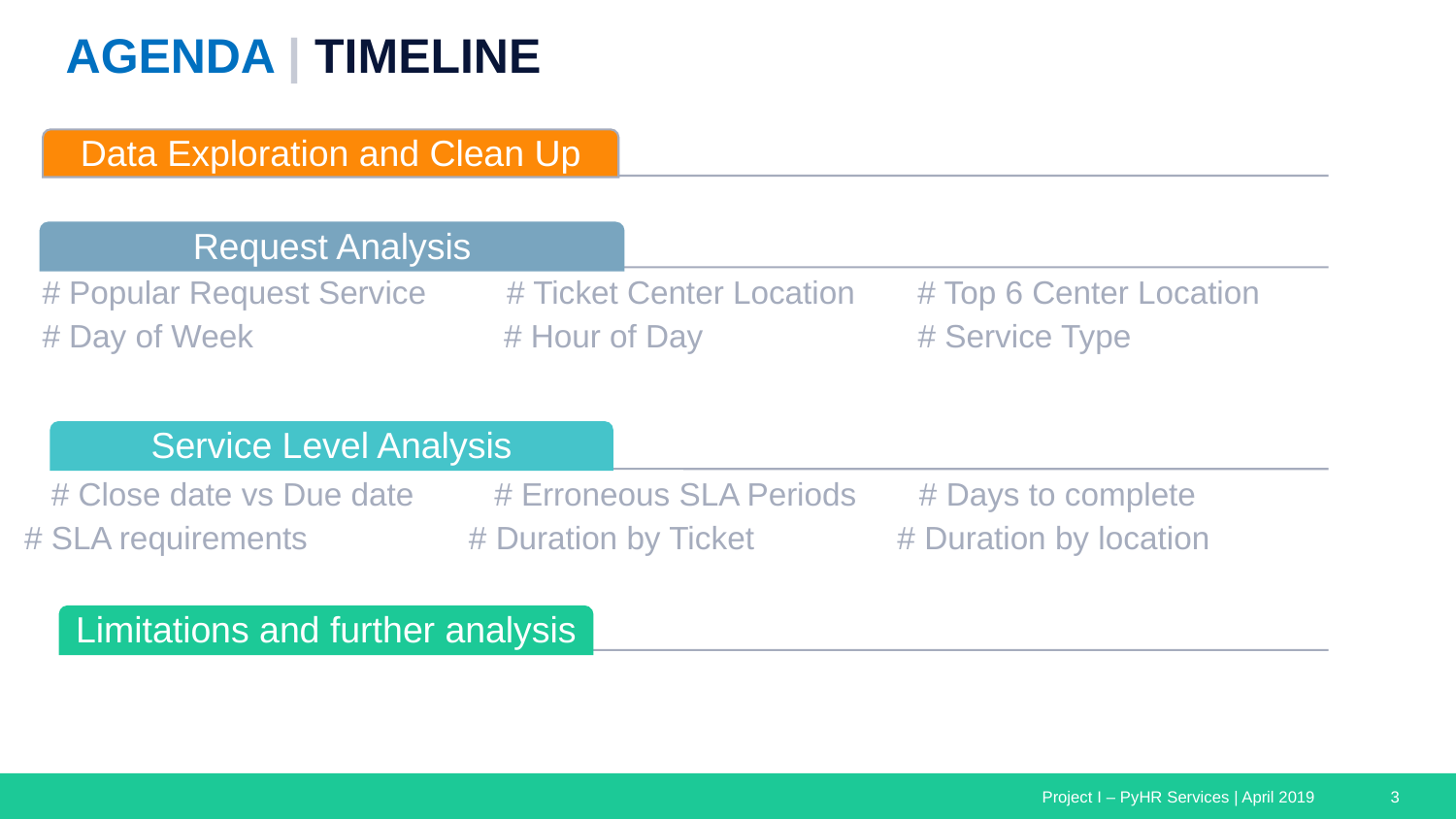

AGENDA | Timeline

Data Exploration and Clean Up

Request Analysis
  # Popular Request Service         # Ticket Center Location       # Top 6 Center Location
  # Day of Week                            # Hour of Day                        # Service Type

Service Level Analysis
   # Close date vs Due date         # Erroneous SLA Periods       # Days to complete
# SLA requirements                  # Duration by Ticket                # Duration by location

Limitations and further analysis